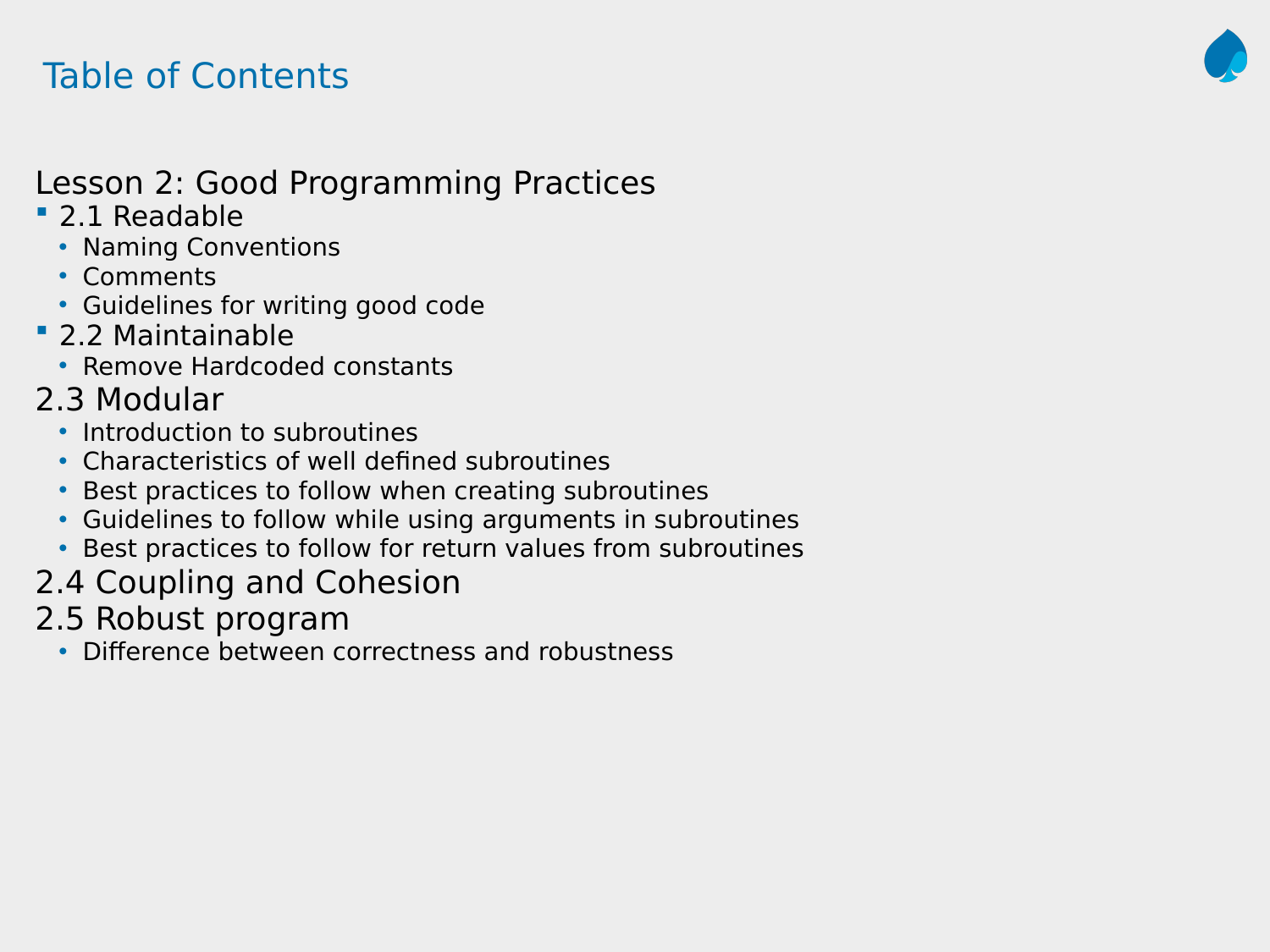

# Table of Contents
Lesson 2: Good Programming Practices
2.1 Readable
Naming Conventions
Comments
Guidelines for writing good code
2.2 Maintainable
Remove Hardcoded constants
2.3 Modular
Introduction to subroutines
Characteristics of well defined subroutines
Best practices to follow when creating subroutines
Guidelines to follow while using arguments in subroutines
Best practices to follow for return values from subroutines
2.4 Coupling and Cohesion
2.5 Robust program
Difference between correctness and robustness